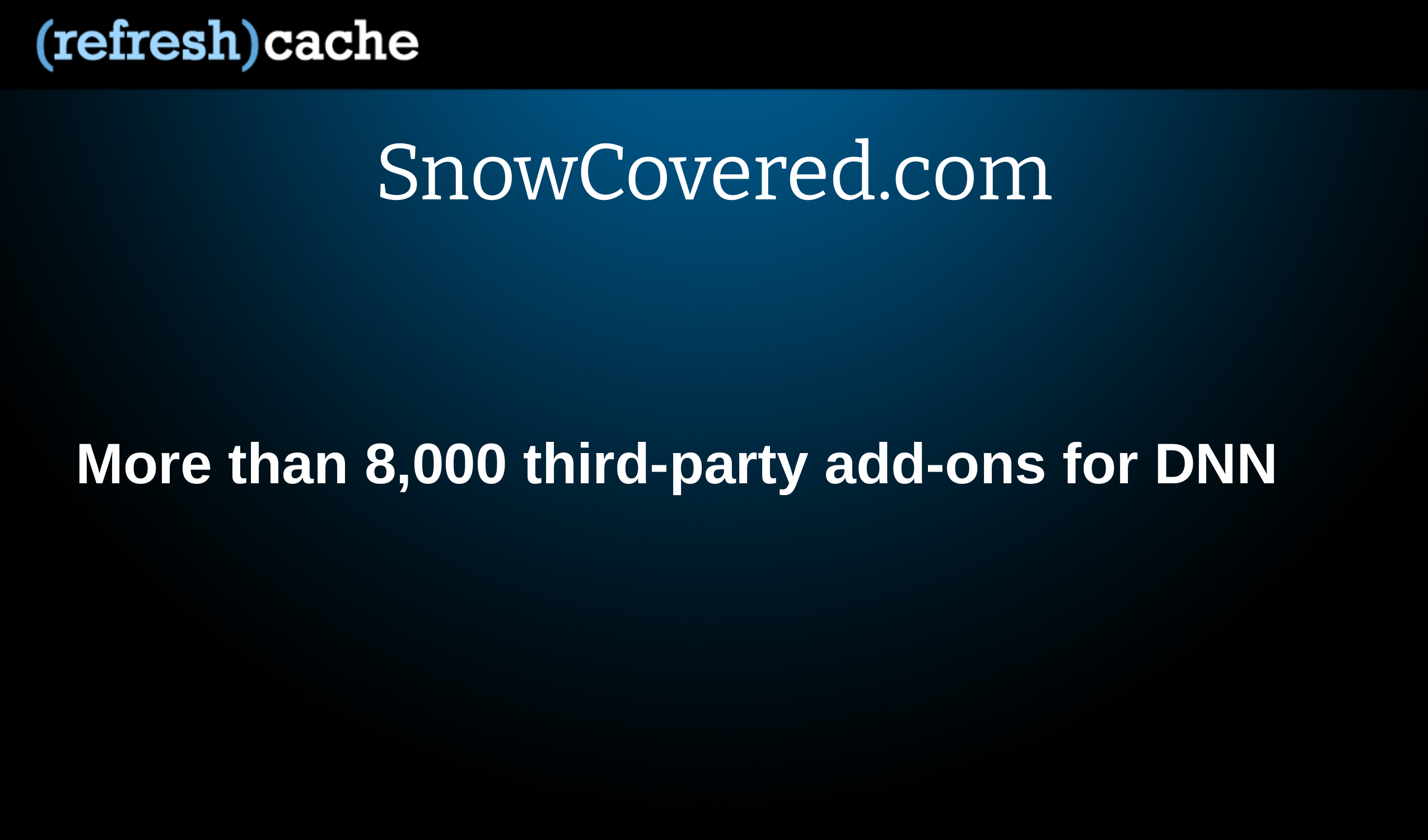

# SnowCovered.com
More than 8,000 third-party add-ons for DNN